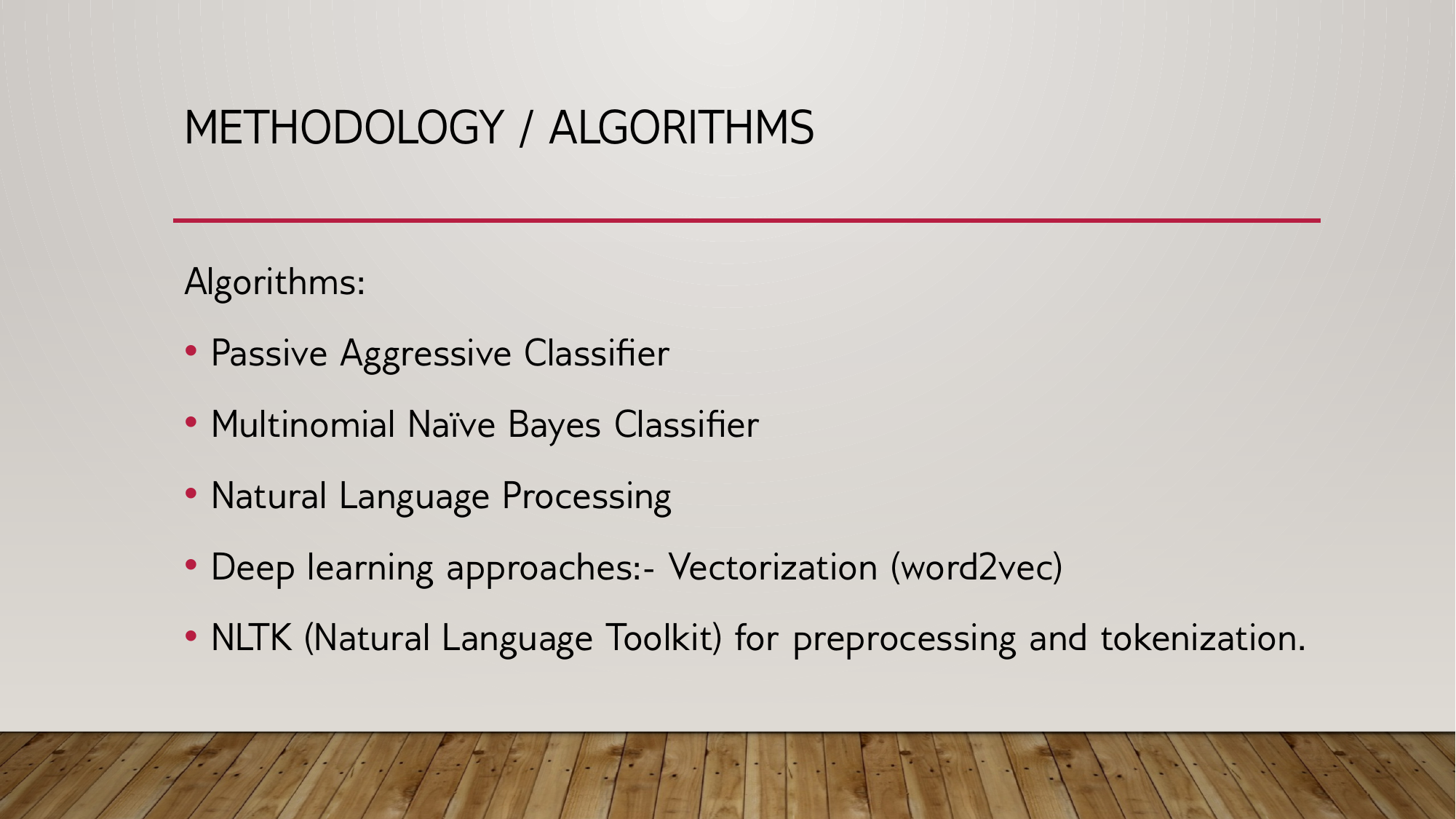

# METHODOLOGY / ALGORITHMS
Algorithms:
Passive Aggressive Classifier
Multinomial Naïve Bayes Classifier
Natural Language Processing
Deep learning approaches:- Vectorization (word2vec)
NLTK (Natural Language Toolkit) for preprocessing and tokenization.